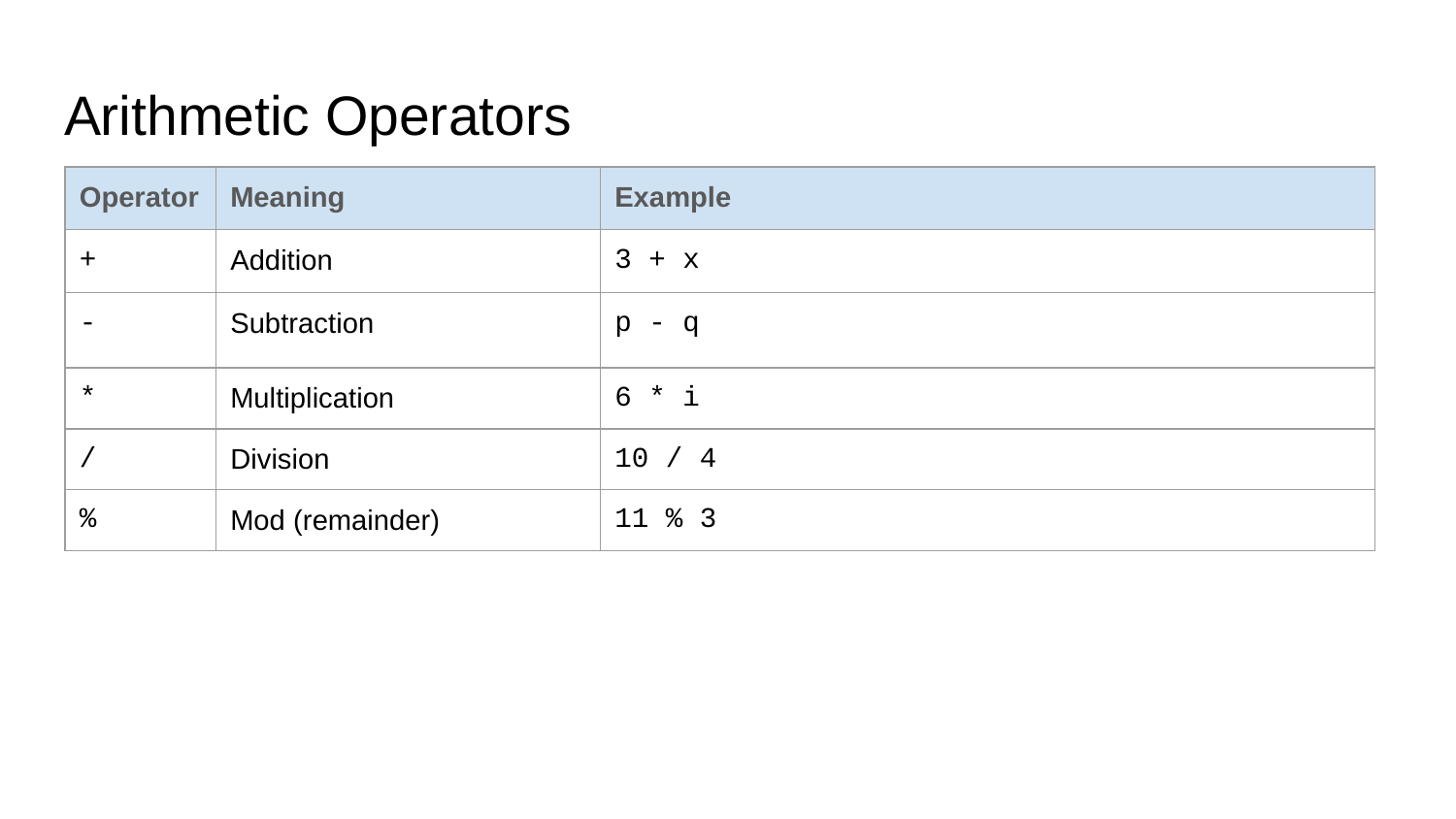

# Arithmetic Operators
| Operator | Meaning | Example |
| --- | --- | --- |
| + | Addition | 3 + x |
| - | Subtraction | p - q |
| \* | Multiplication | 6 \* i |
| / | Division | 10 / 4 |
| % | Mod (remainder) | 11 % 3 |